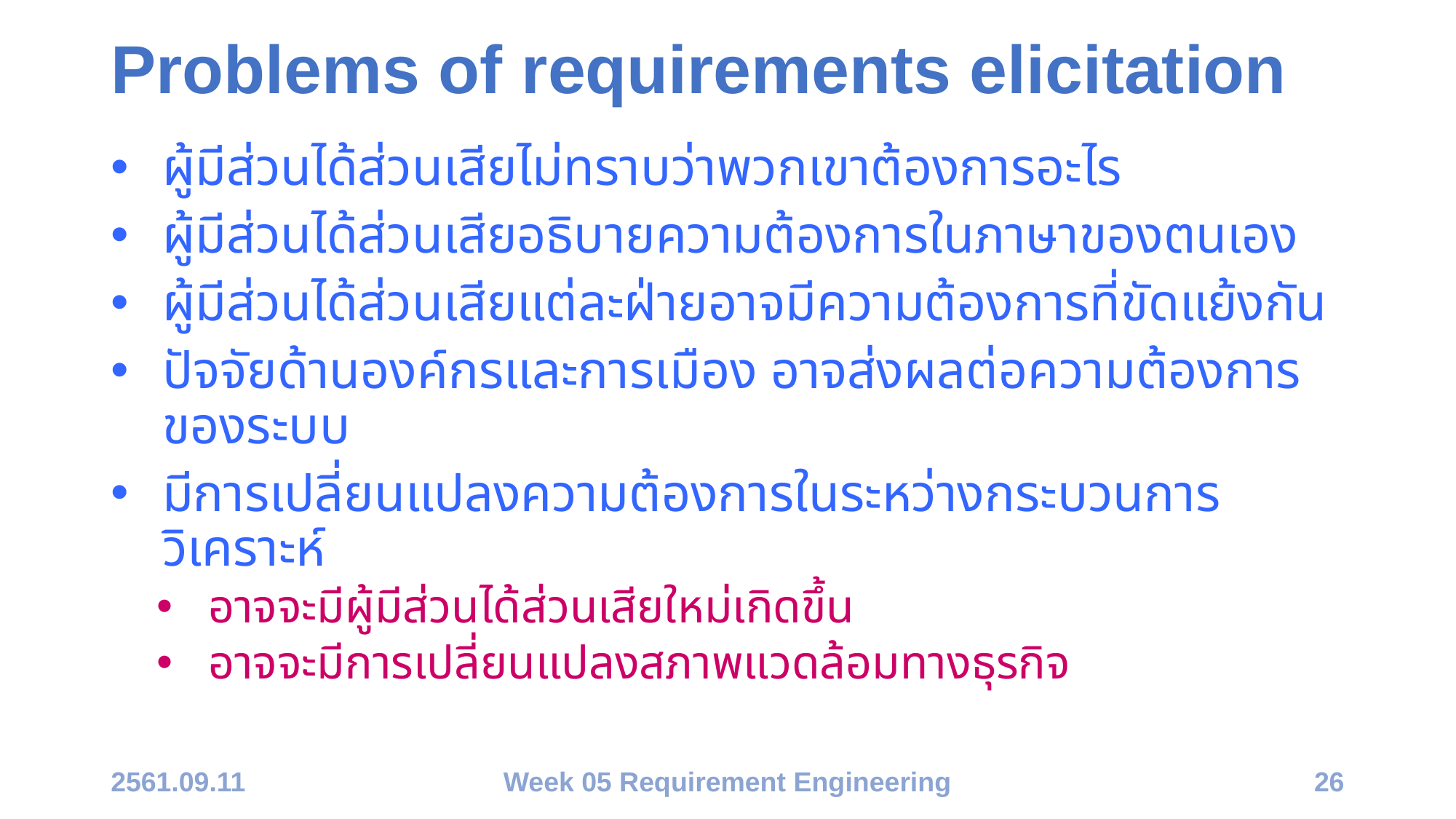

# Problems of requirements elicitation
ผู้มีส่วนได้ส่วนเสียไม่ทราบว่าพวกเขาต้องการอะไร
ผู้มีส่วนได้ส่วนเสียอธิบายความต้องการในภาษาของตนเอง
ผู้มีส่วนได้ส่วนเสียแต่ละฝ่ายอาจมีความต้องการที่ขัดแย้งกัน
ปัจจัยด้านองค์กรและการเมือง อาจส่งผลต่อความต้องการของระบบ
มีการเปลี่ยนแปลงความต้องการในระหว่างกระบวนการวิเคราะห์
อาจจะมีผู้มีส่วนได้ส่วนเสียใหม่เกิดขึ้น
อาจจะมีการเปลี่ยนแปลงสภาพแวดล้อมทางธุรกิจ
2561.09.11
Week 05 Requirement Engineering
26